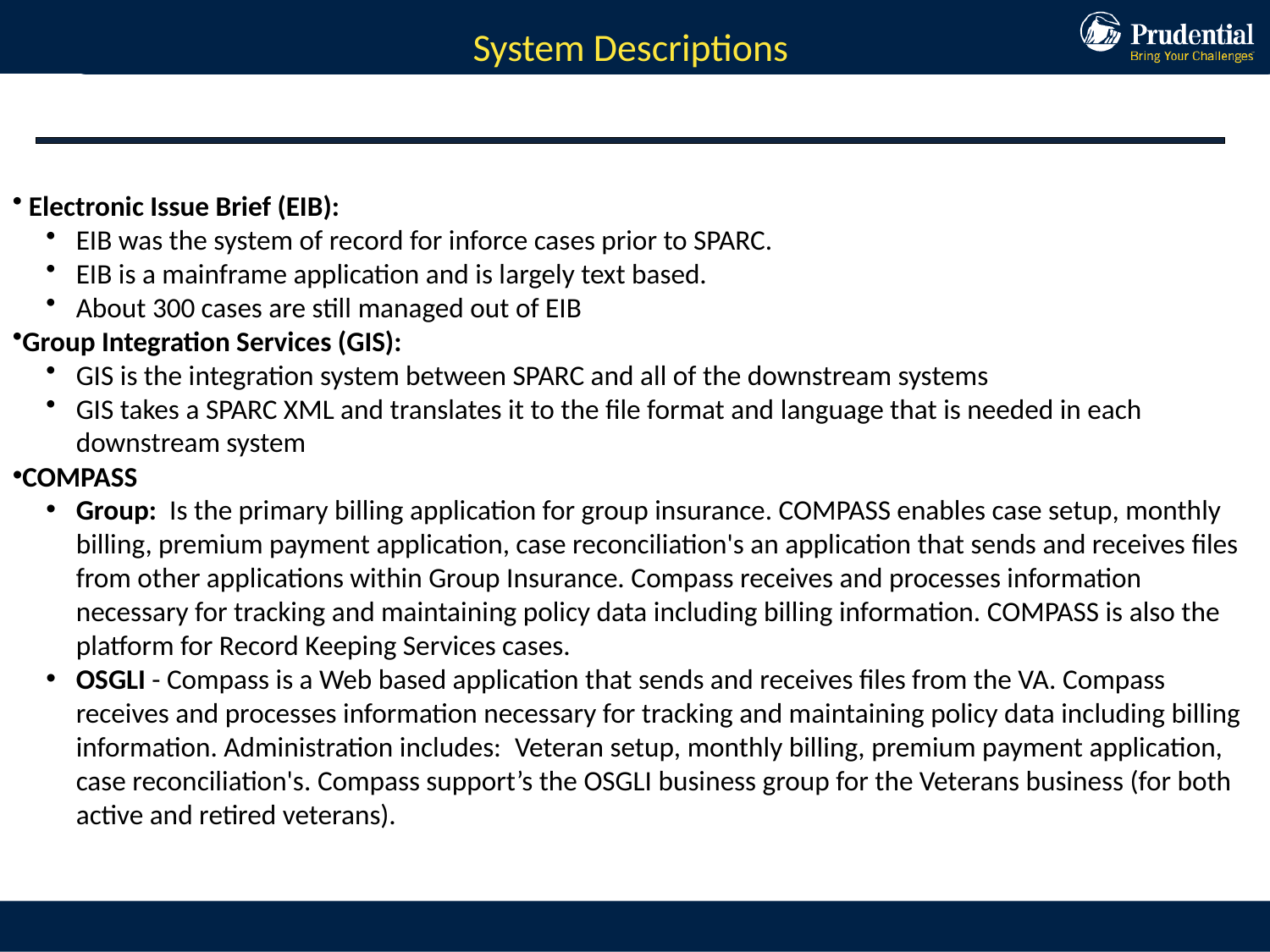

# System Descriptions

 Electronic Issue Brief (EIB):
EIB was the system of record for inforce cases prior to SPARC.
EIB is a mainframe application and is largely text based.
About 300 cases are still managed out of EIB
Group Integration Services (GIS):
GIS is the integration system between SPARC and all of the downstream systems
GIS takes a SPARC XML and translates it to the file format and language that is needed in each downstream system
COMPASS
Group:  Is the primary billing application for group insurance. COMPASS enables case setup, monthly billing, premium payment application, case reconciliation's an application that sends and receives files from other applications within Group Insurance. Compass receives and processes information necessary for tracking and maintaining policy data including billing information. COMPASS is also the platform for Record Keeping Services cases.
OSGLI - Compass is a Web based application that sends and receives files from the VA. Compass receives and processes information necessary for tracking and maintaining policy data including billing information. Administration includes:  Veteran setup, monthly billing, premium payment application, case reconciliation's. Compass support’s the OSGLI business group for the Veterans business (for both active and retired veterans).